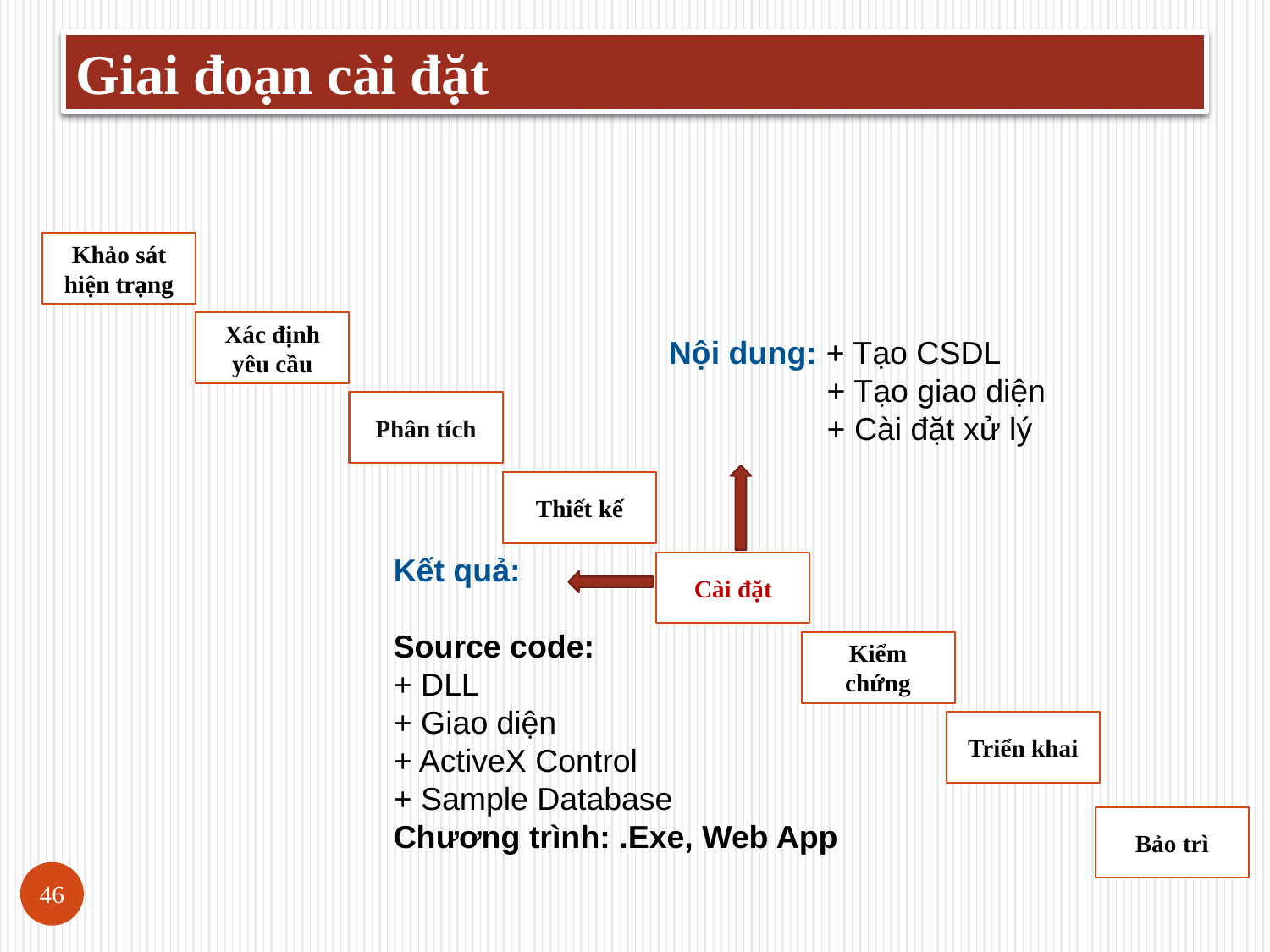

Giai đoạn cài đặt
Khảo sát hiện trạng
Xác định yêu cầu
Nội dung: + Tạo CSDL
	+ Tạo giao diện
	+ Cài đặt xử lý
Phân tích
Thiết kế

Kết quả:

Source code:
+ DLL
+ Giao diện
+ ActiveX Control
+ Sample Database
Chương trình: .Exe, Web App

Cài đặt

Kiểm chứng
Triển khai
Bảo trì
46